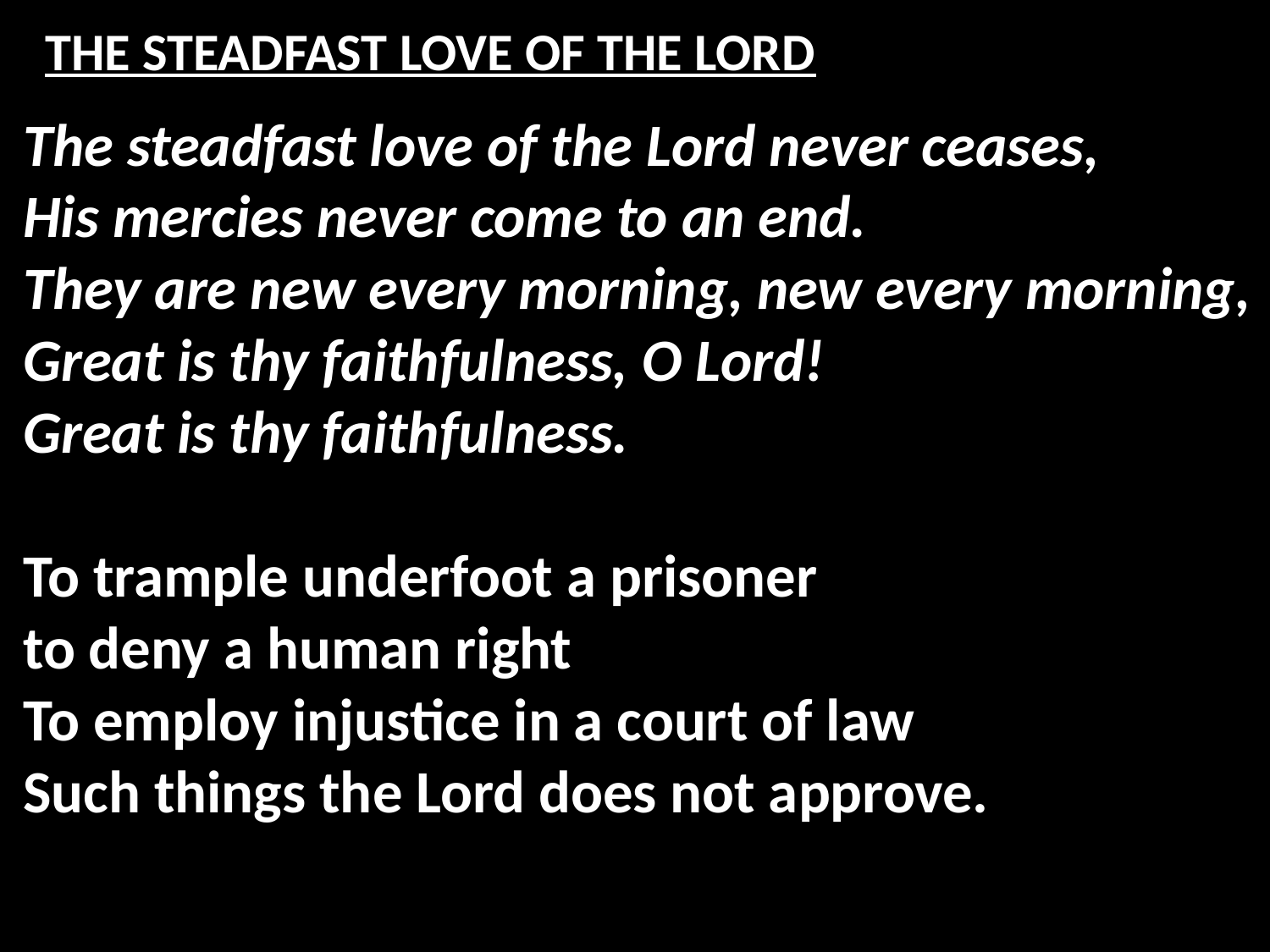

# THE STEADFAST LOVE OF THE LORD
The steadfast love of the Lord never ceases,
His mercies never come to an end.
They are new every morning, new every morning,
Great is thy faithfulness, O Lord!
Great is thy faithfulness.

To trample underfoot a prisoner
to deny a human right
To employ injustice in a court of law
Such things the Lord does not approve.